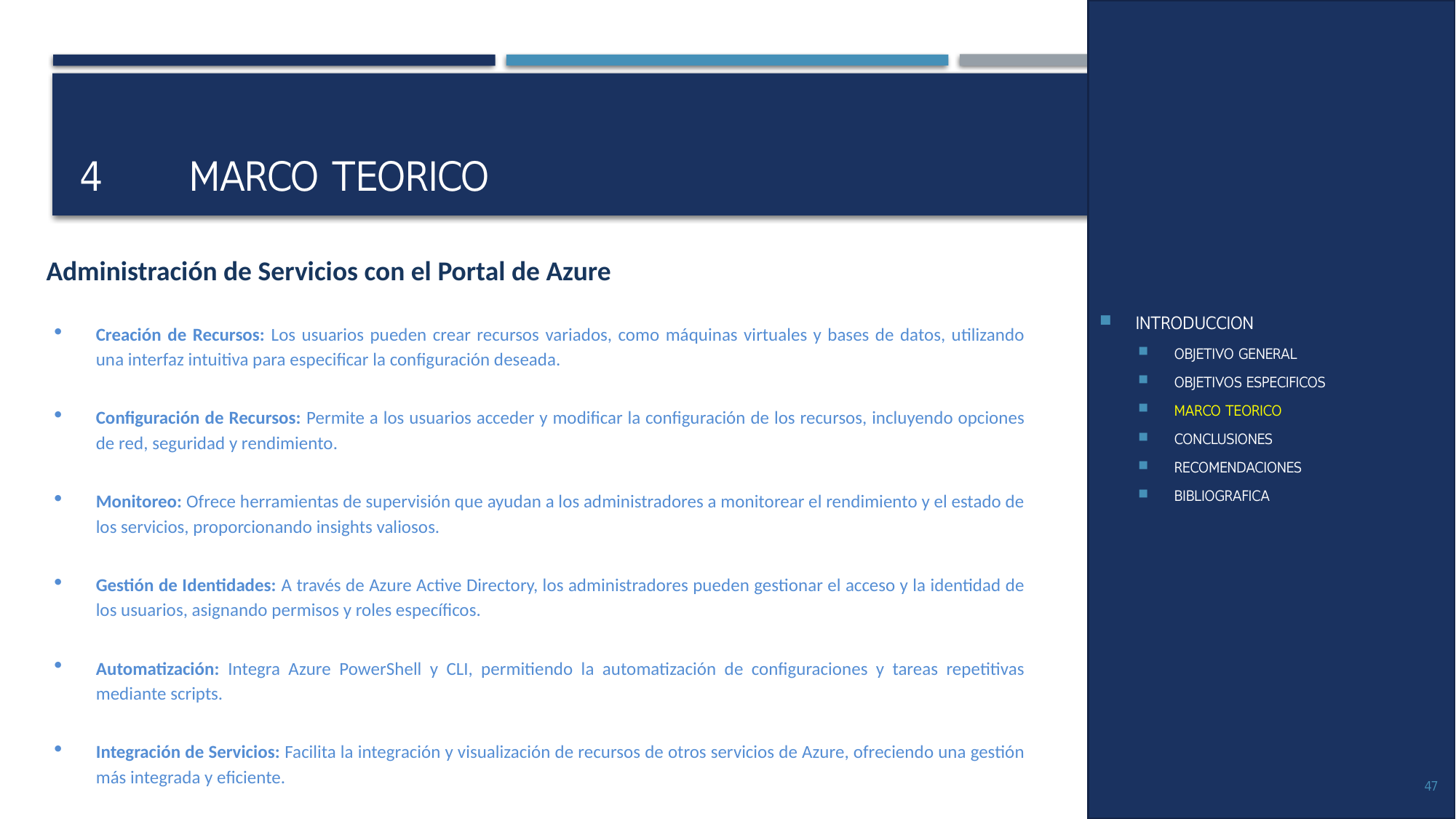

INTRODUCCION
OBJETIVO GENERAL
OBJETIVOS ESPECIFICOS
MARCO TEORICO
CONCLUSIONES
RECOMENDACIONES
BIBLIOGRAFICA
# 4	MARCO TEORICO
Administración de Servicios con el Portal de Azure
Creación de Recursos: Los usuarios pueden crear recursos variados, como máquinas virtuales y bases de datos, utilizando una interfaz intuitiva para especificar la configuración deseada.
Configuración de Recursos: Permite a los usuarios acceder y modificar la configuración de los recursos, incluyendo opciones de red, seguridad y rendimiento.
Monitoreo: Ofrece herramientas de supervisión que ayudan a los administradores a monitorear el rendimiento y el estado de los servicios, proporcionando insights valiosos.
Gestión de Identidades: A través de Azure Active Directory, los administradores pueden gestionar el acceso y la identidad de los usuarios, asignando permisos y roles específicos.
Automatización: Integra Azure PowerShell y CLI, permitiendo la automatización de configuraciones y tareas repetitivas mediante scripts.
Integración de Servicios: Facilita la integración y visualización de recursos de otros servicios de Azure, ofreciendo una gestión más integrada y eficiente.
47